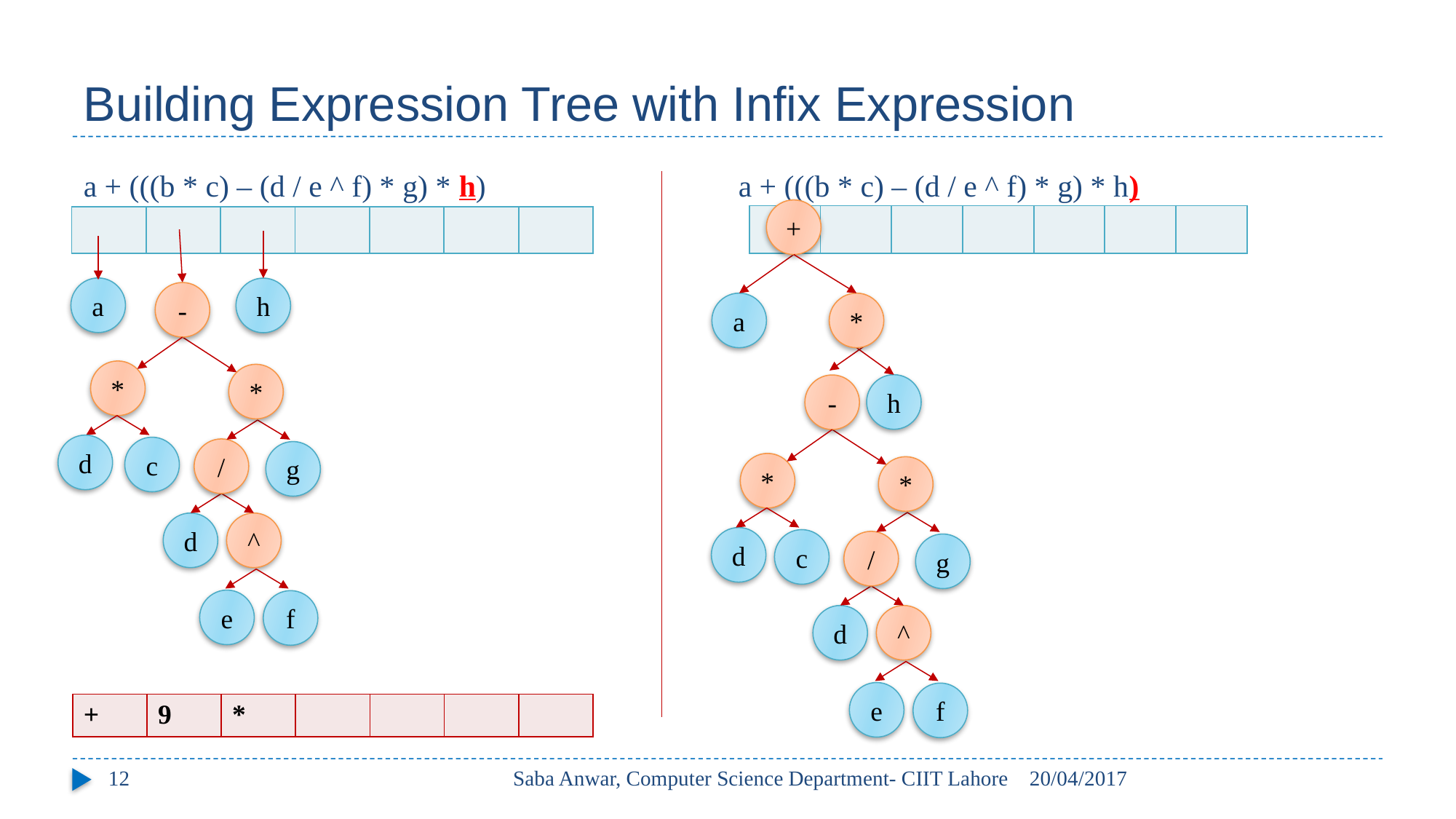

# Building Expression Tree with Infix Expression
a + (((b * c) – (d / e ^ f) * g) * h) 			a + (((b * c) – (d / e ^ f) * g) * h)

+
|  |  |  |  |  |  |  |
| --- | --- | --- | --- | --- | --- | --- |
|  |  |  |  |  |  |  |
| --- | --- | --- | --- | --- | --- | --- |
a
h
-
a
*
*
*
h
-
d
c
/
g
*
*
d
^
d
c
/
g
e
f
d
^
e
f
| + | 9 | \* |  |  |  |  |
| --- | --- | --- | --- | --- | --- | --- |
12
Saba Anwar, Computer Science Department- CIIT Lahore
20/04/2017